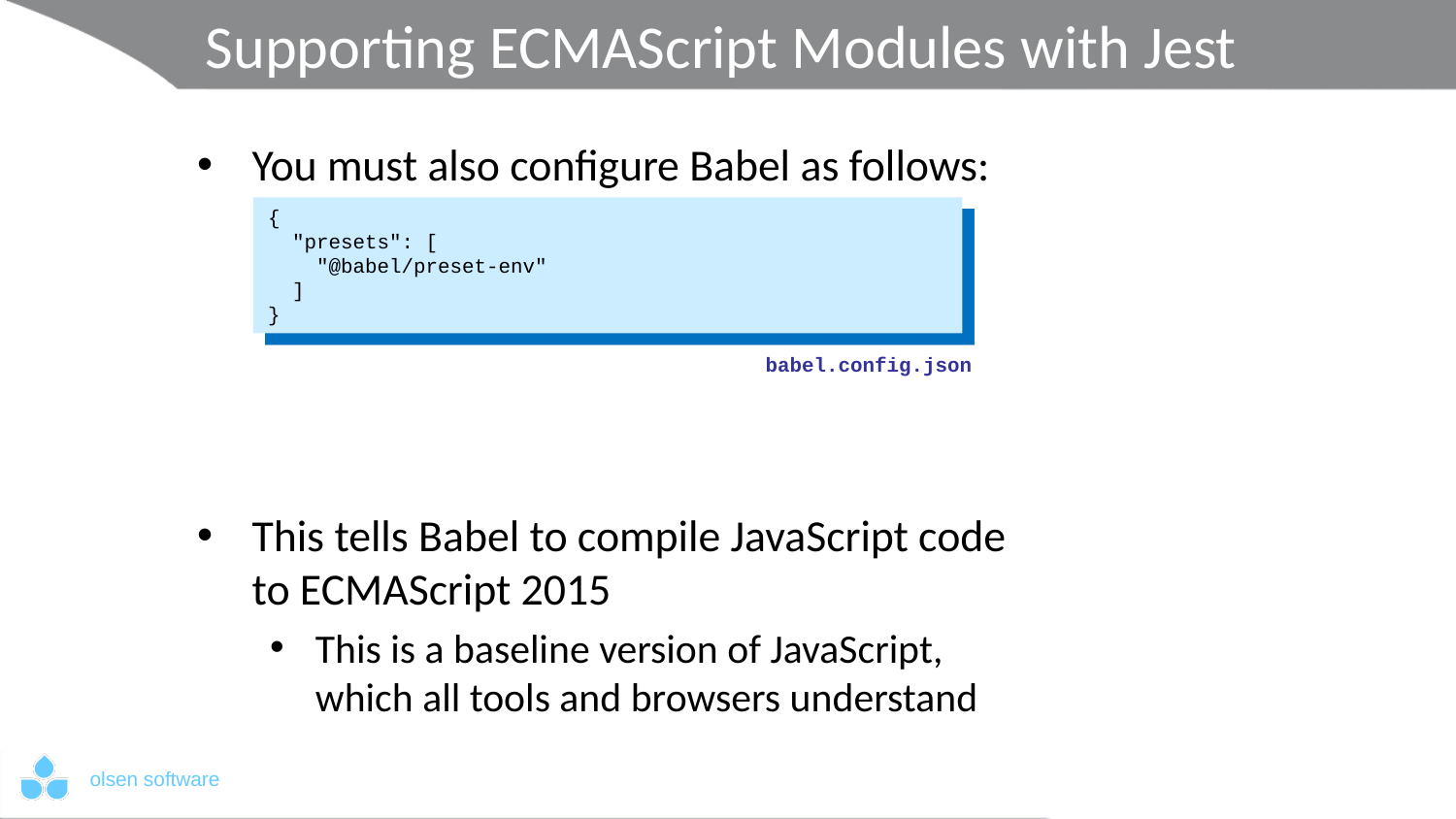

# Supporting ECMAScript Modules with Jest
You must also configure Babel as follows:

This tells Babel to compile JavaScript code
to ECMAScript 2015
This is a baseline version of JavaScript,
which all tools and browsers understand

{
  "presets": [
    "@babel/preset-env"
  ]
}
babel.config.json